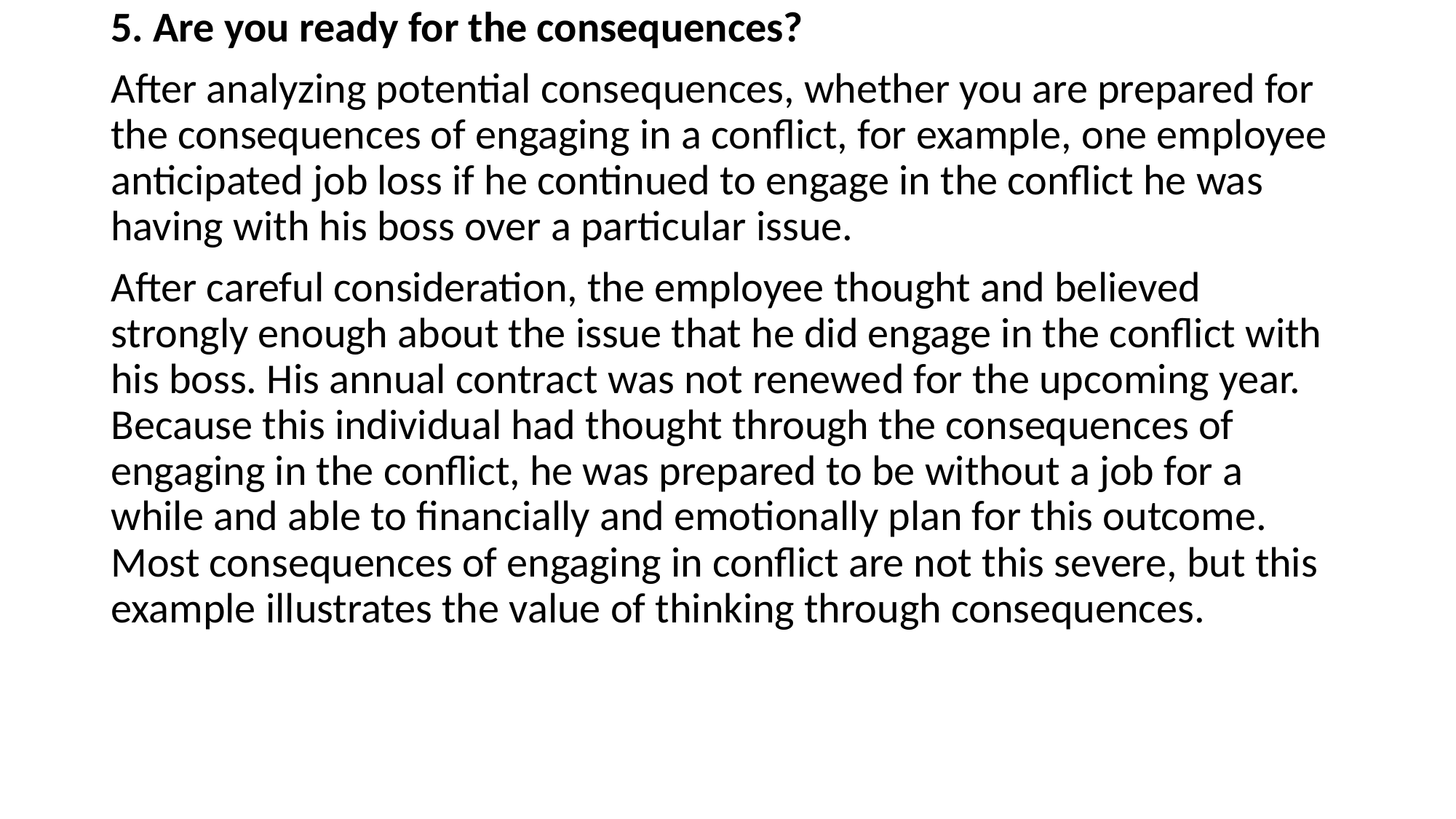

5. Are you ready for the consequences?
After analyzing potential consequences, whether you are prepared for the consequences of engaging in a conflict, for example, one employee anticipated job loss if he continued to engage in the conflict he was having with his boss over a particular issue.
After careful consideration, the employee thought and believed strongly enough about the issue that he did engage in the conflict with his boss. His annual contract was not renewed for the upcoming year. Because this individual had thought through the consequences of engaging in the conflict, he was prepared to be without a job for a while and able to financially and emotionally plan for this outcome. Most consequences of engaging in conflict are not this severe, but this example illustrates the value of thinking through consequences.